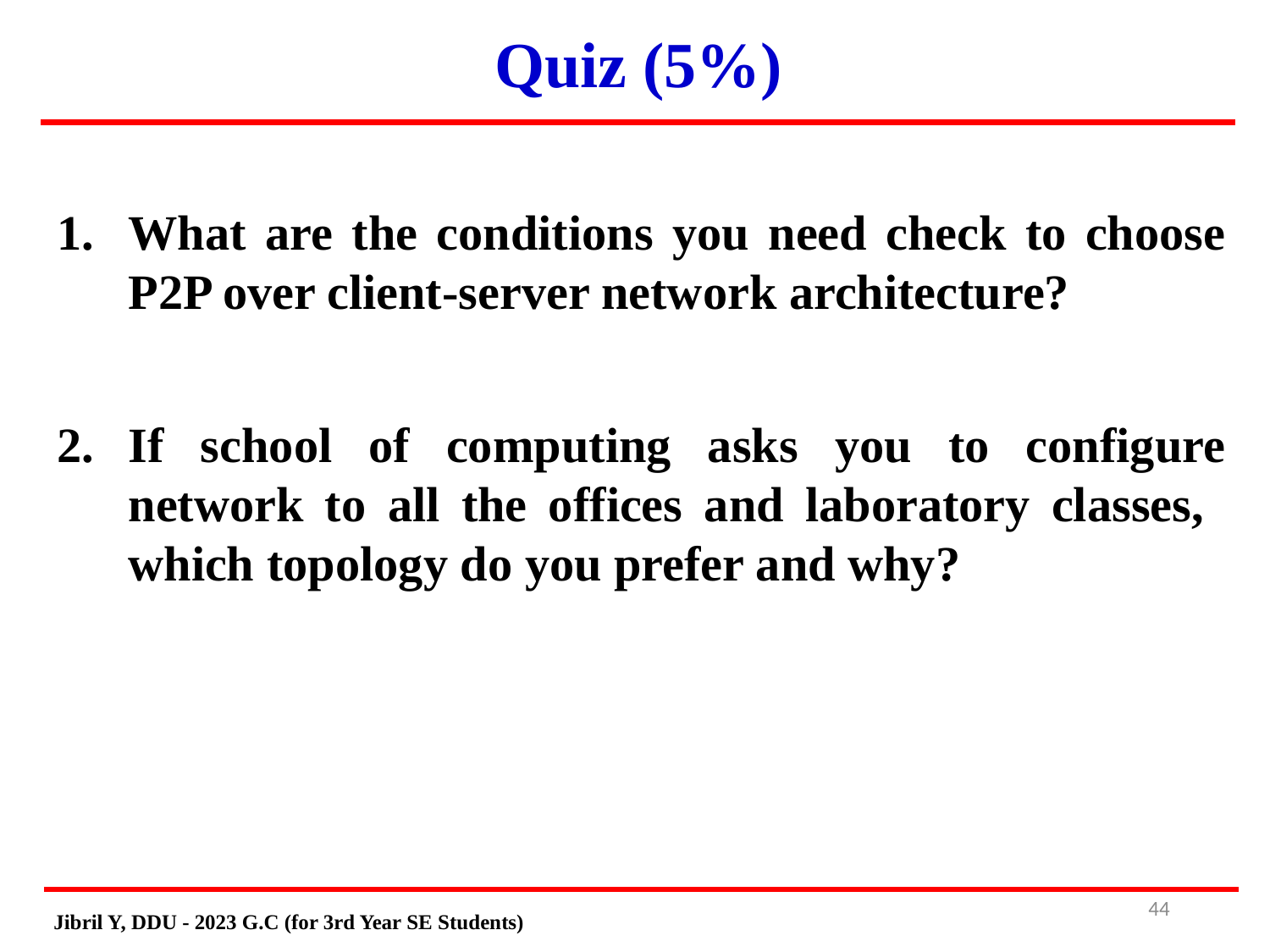

# Quiz (5%)
What are the conditions you need check to choose P2P over client-server network architecture?

If school of computing asks you to configure network to all the offices and laboratory classes,  which topology do you prefer and why?
44
Jibril Y, DDU - 2023 G.C (for 3rd Year SE Students)